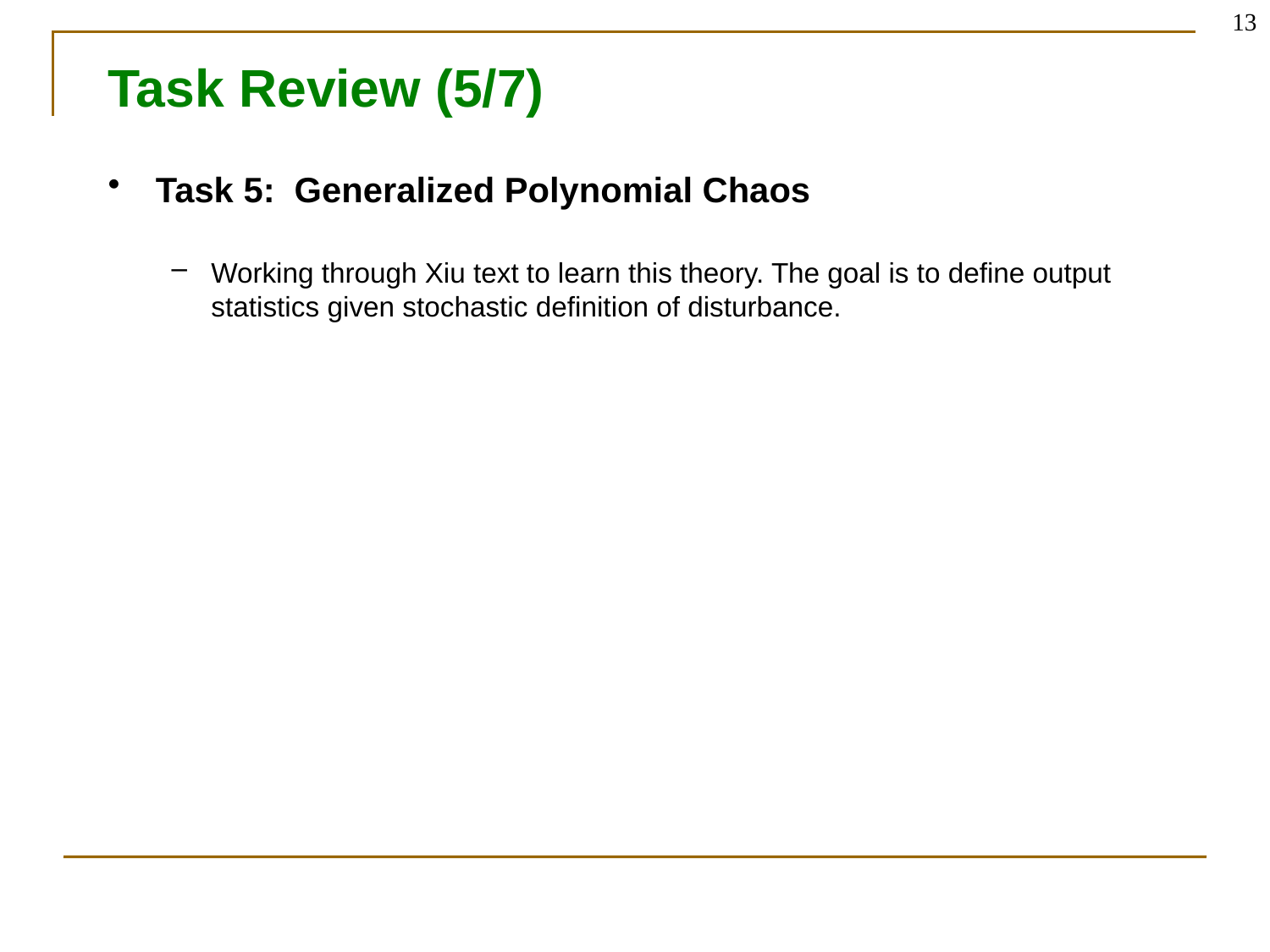

13
# Task Review (5/7)
Task 5:  Generalized Polynomial Chaos

Working through Xiu text to learn this theory. The goal is to define output statistics given stochastic definition of disturbance.